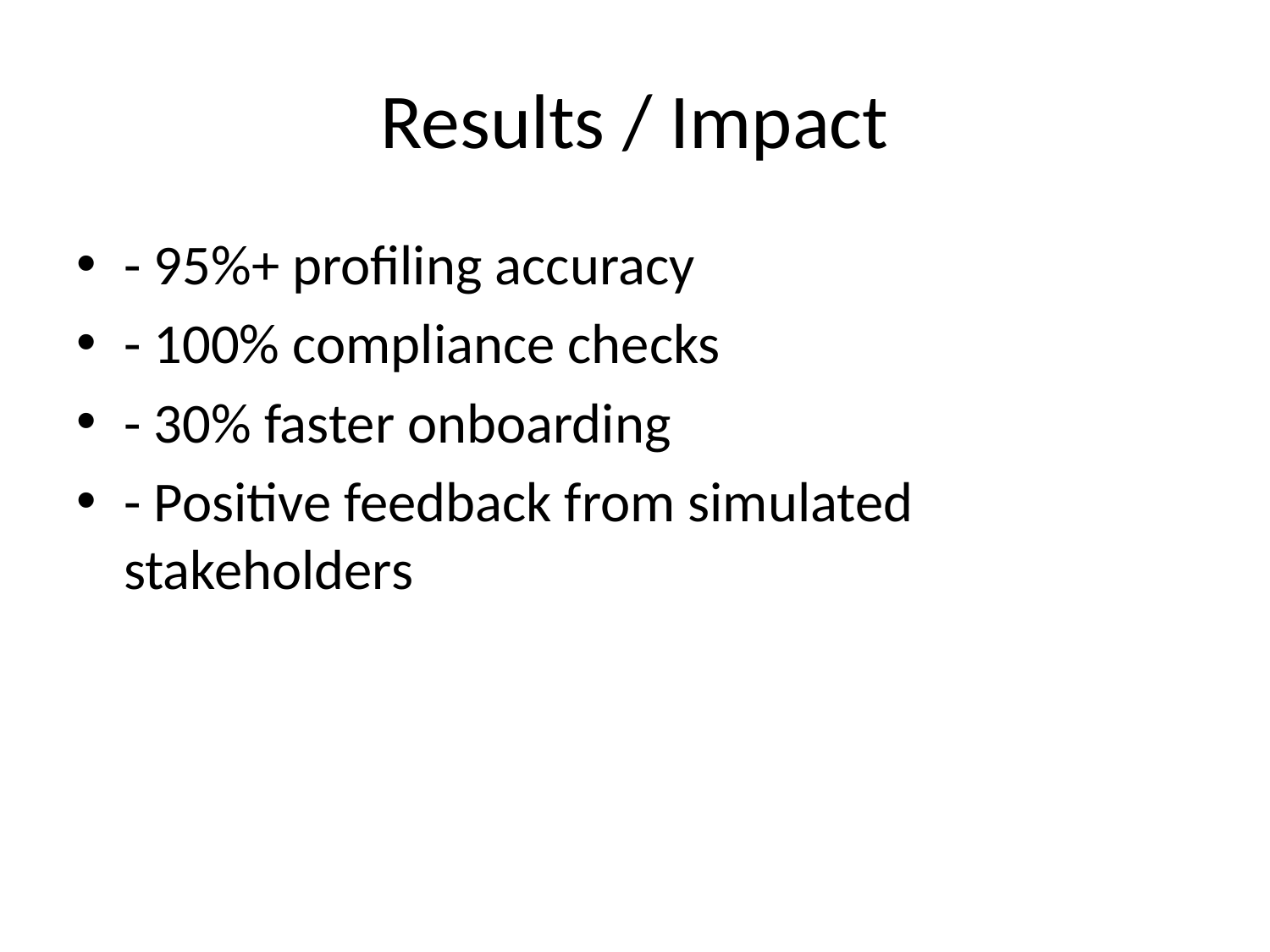

# Results / Impact
- 95%+ profiling accuracy
- 100% compliance checks
- 30% faster onboarding
- Positive feedback from simulated stakeholders